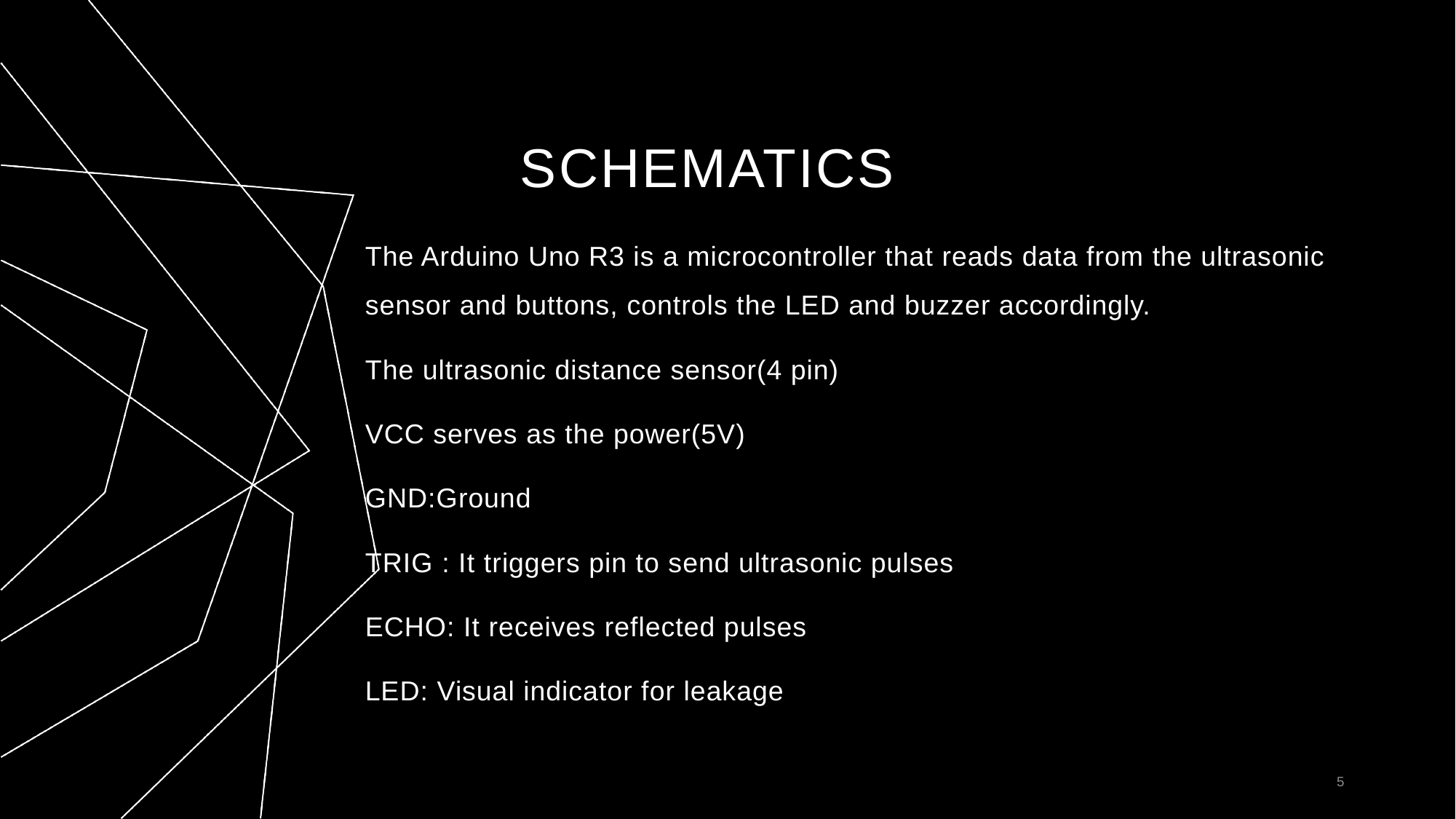

# schematics
The Arduino Uno R3 is a microcontroller that reads data from the ultrasonic sensor and buttons, controls the LED and buzzer accordingly.
The ultrasonic distance sensor(4 pin)
VCC serves as the power(5V)
GND:Ground
TRIG : It triggers pin to send ultrasonic pulses
ECHO: It receives reflected pulses
LED: Visual indicator for leakage

5